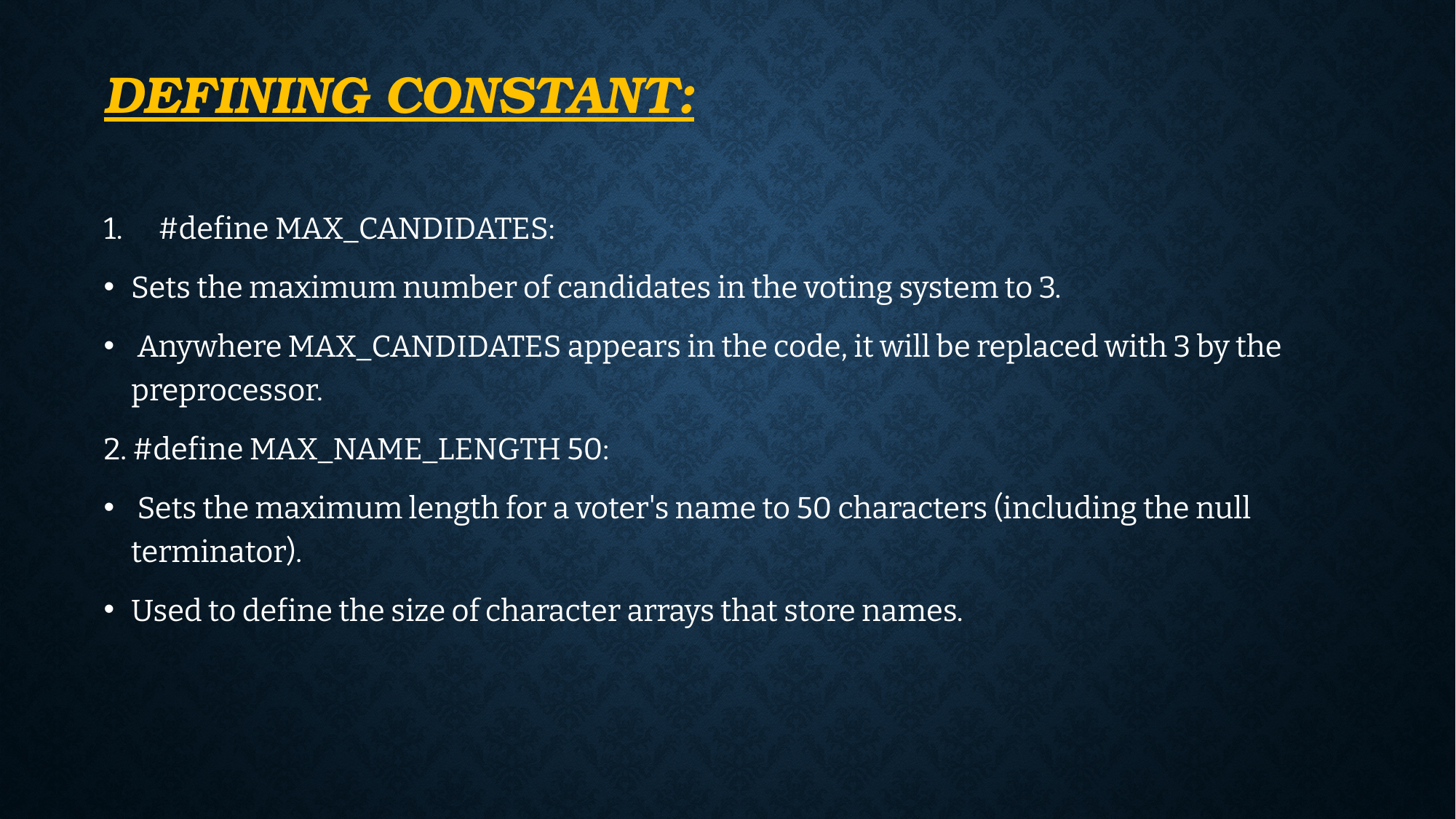

# Defining constant:
#define MAX_CANDIDATES:
Sets the maximum number of candidates in the voting system to 3.
 Anywhere MAX_CANDIDATES appears in the code, it will be replaced with 3 by the preprocessor.
2. #define MAX_NAME_LENGTH 50:
 Sets the maximum length for a voter's name to 50 characters (including the null terminator).
Used to define the size of character arrays that store names.